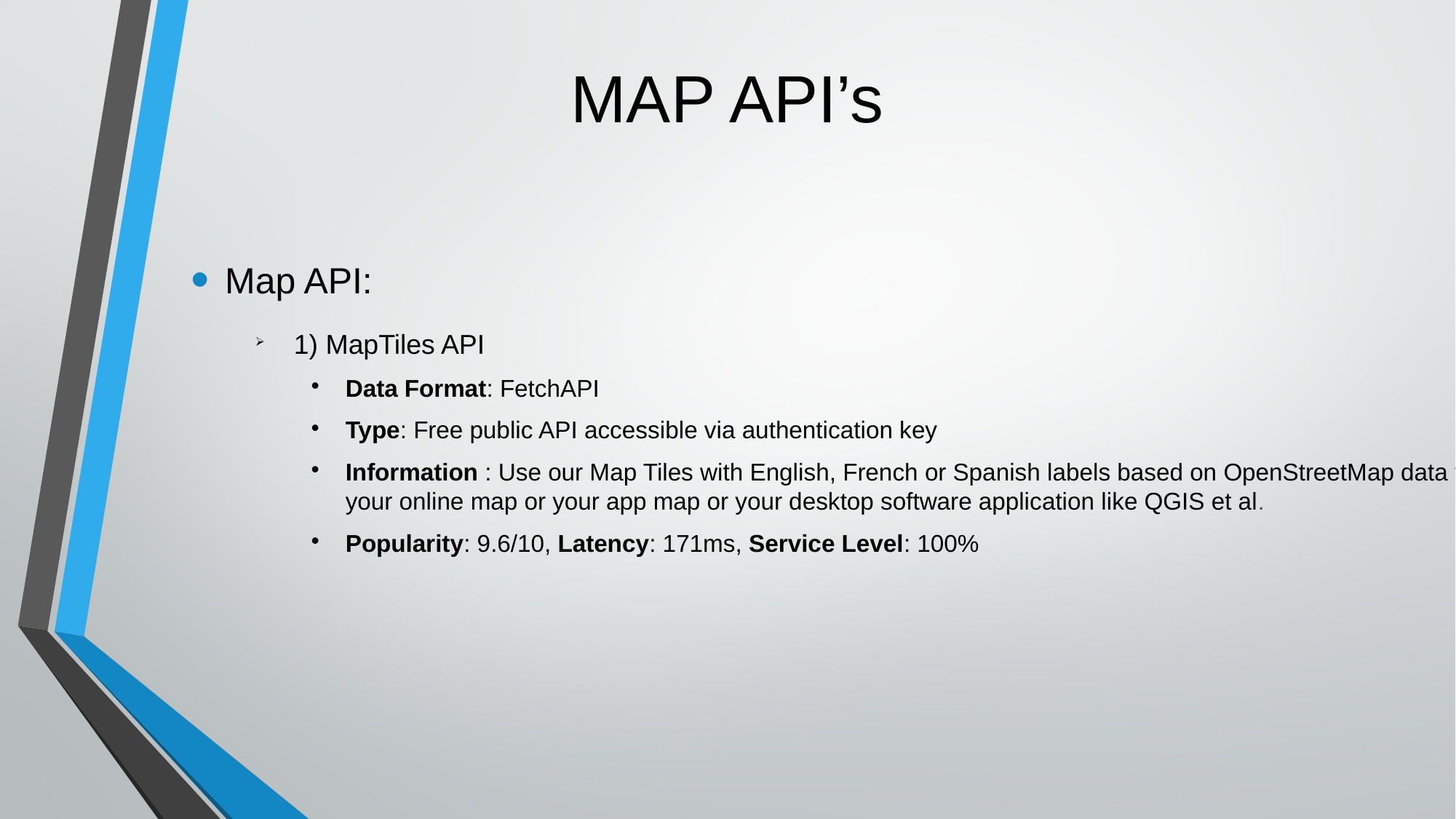

# MAP API’s
Map API:
1) MapTiles API
Data Format: FetchAPI
Type: Free public API accessible via authentication key
Information : Use our Map Tiles with English, French or Spanish labels based on OpenStreetMap data for your online map or your app map or your desktop software application like QGIS et al.
Popularity: 9.6/10, Latency: 171ms, Service Level: 100%